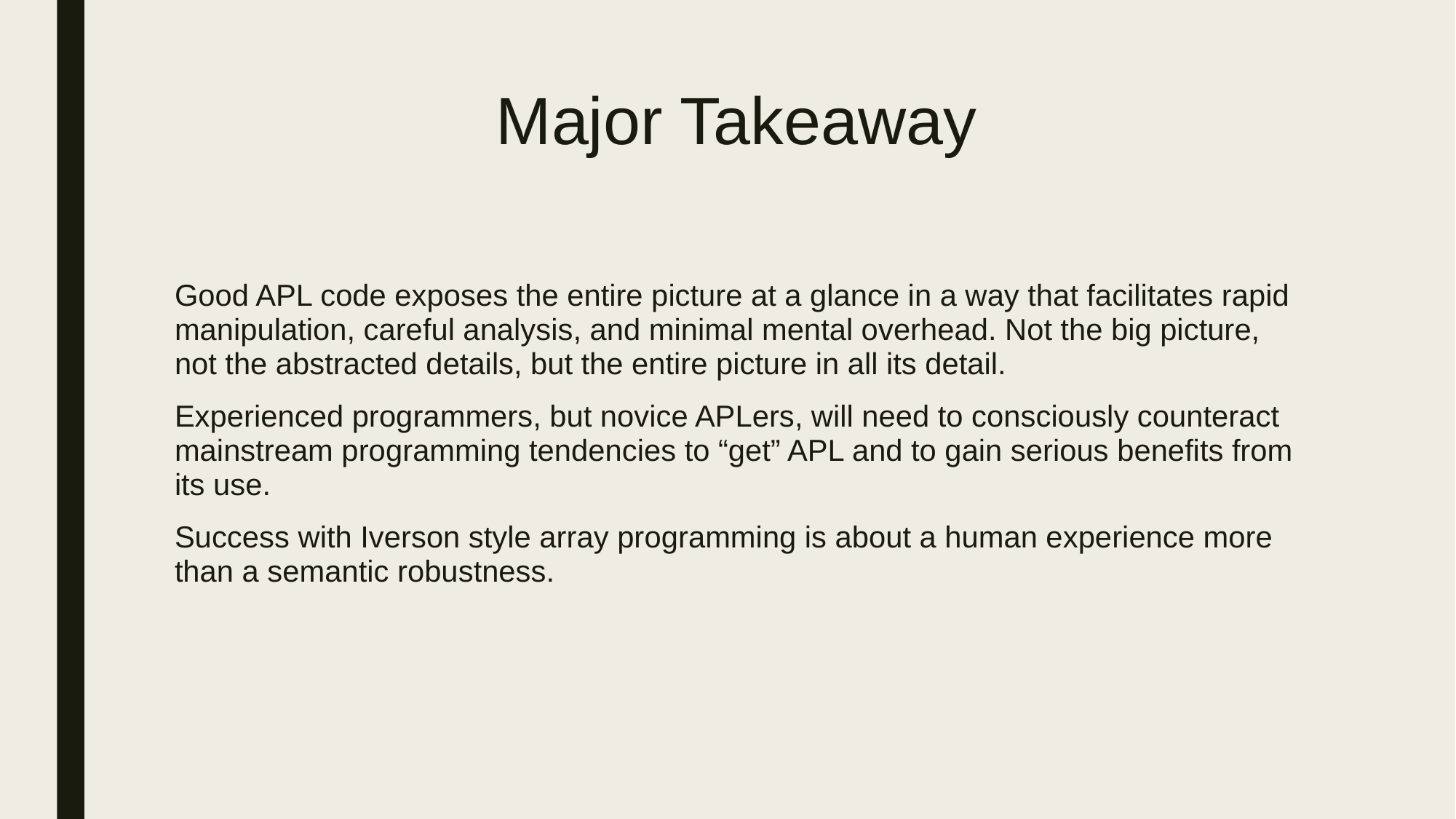

# Major Takeaway
Good APL code exposes the entire picture at a glance in a way that facilitates rapid manipulation, careful analysis, and minimal mental overhead. Not the big picture, not the abstracted details, but the entire picture in all its detail.
Experienced programmers, but novice APLers, will need to consciously counteract mainstream programming tendencies to “get” APL and to gain serious benefits from its use.
Success with Iverson style array programming is about a human experience more than a semantic robustness.